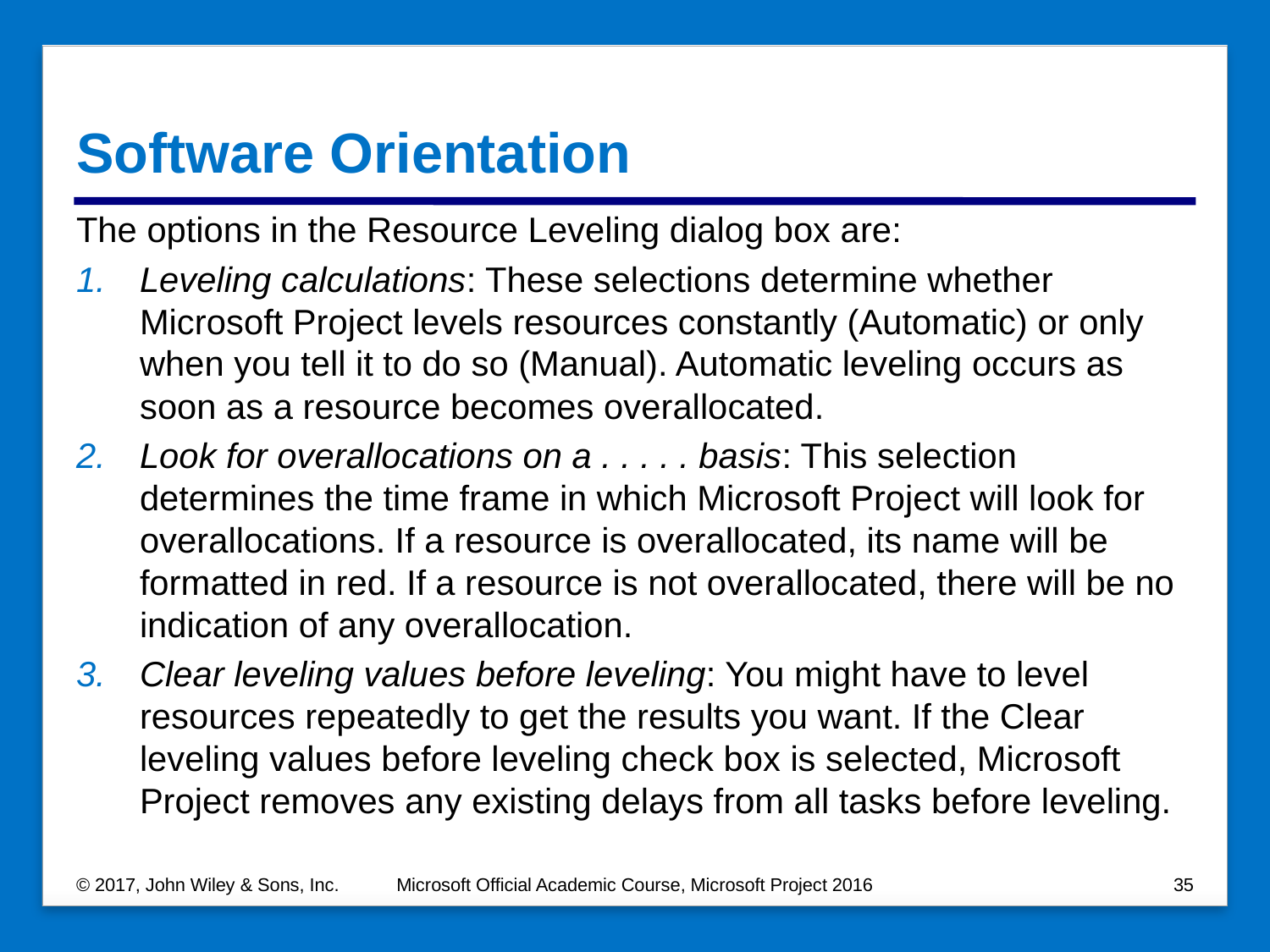

# Software Orientation
The options in the Resource Leveling dialog box are:
Leveling calculations: These selections determine whether Microsoft Project levels resources constantly (Automatic) or only when you tell it to do so (Manual). Automatic leveling occurs as soon as a resource becomes overallocated.
Look for overallocations on a . . . . . basis: This selection determines the time frame in which Microsoft Project will look for overallocations. If a resource is overallocated, its name will be formatted in red. If a resource is not overallocated, there will be no indication of any overallocation.
Clear leveling values before leveling: You might have to level resources repeatedly to get the results you want. If the Clear leveling values before leveling check box is selected, Microsoft Project removes any existing delays from all tasks before leveling.
© 2017, John Wiley & Sons, Inc.
Microsoft Official Academic Course, Microsoft Project 2016
35